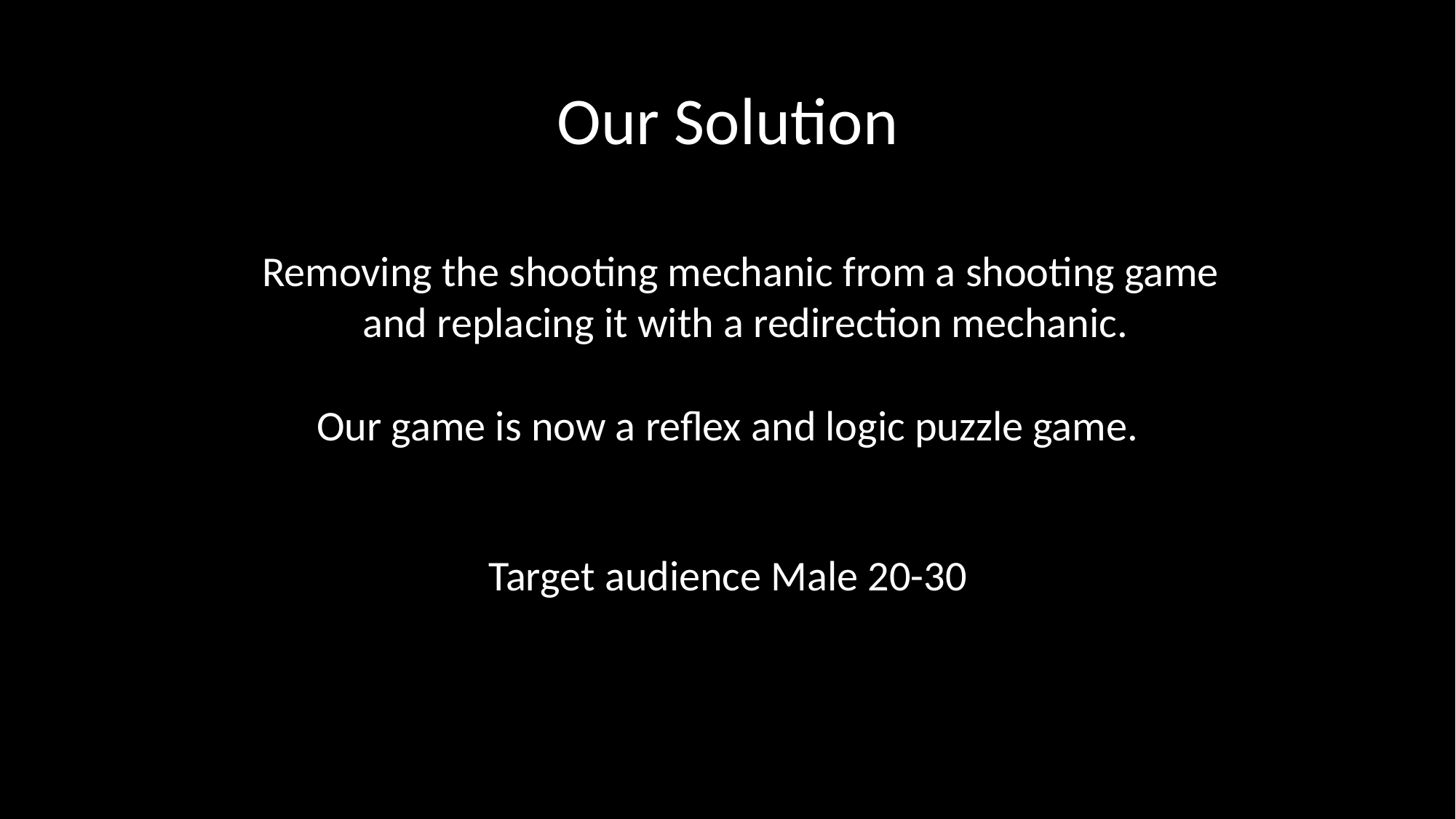

# Our Solution
Removing the shooting mechanic from a shooting game
 and replacing it with a redirection mechanic.
Our game is now a reflex and logic puzzle game.

Target audience Male 20-30